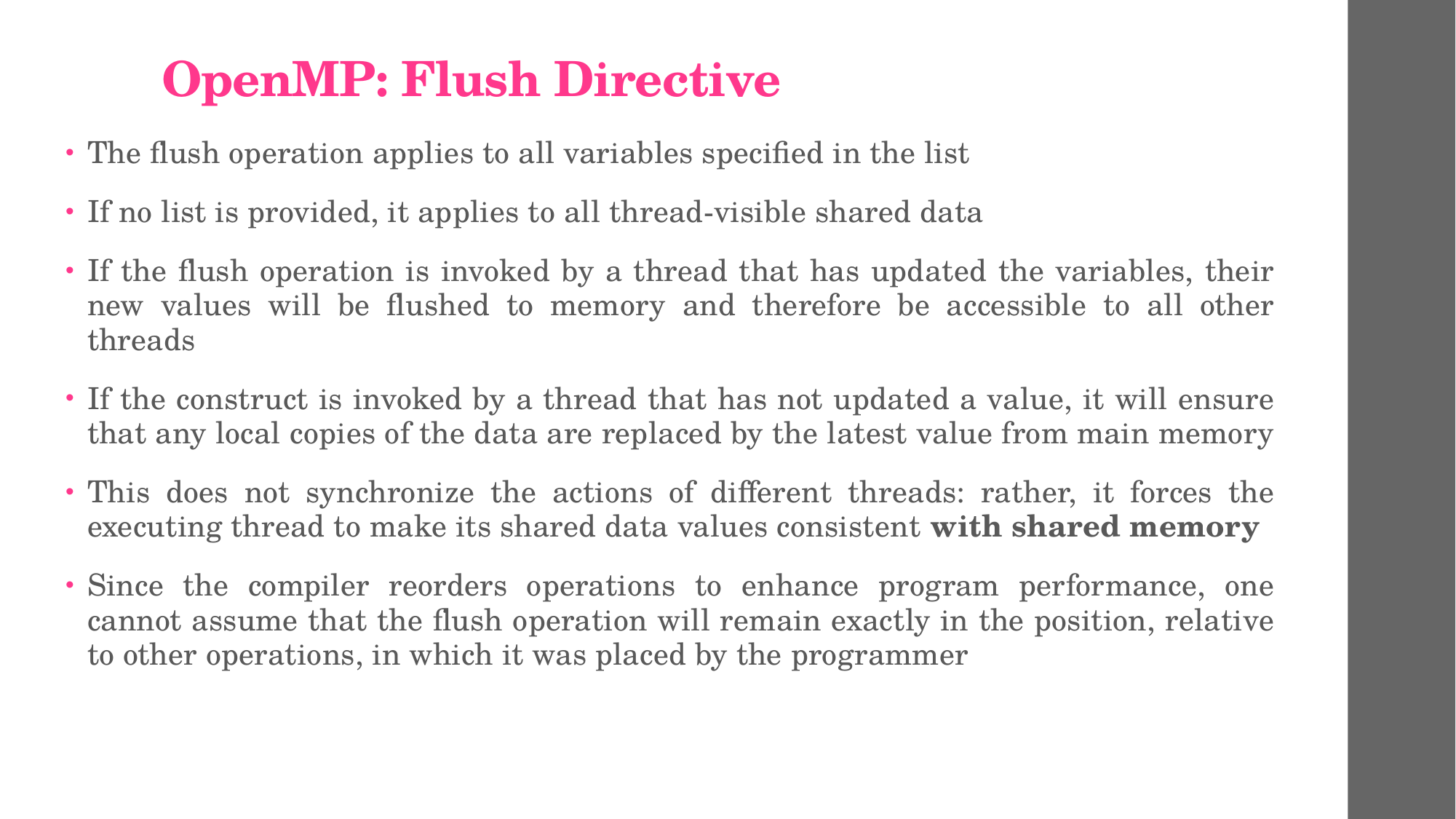

# OpenMP: Flush Directive
The flush operation applies to all variables specified in the list
If no list is provided, it applies to all thread-visible shared data
If the flush operation is invoked by a thread that has updated the variables, their new values will be flushed to memory and therefore be accessible to all other threads
If the construct is invoked by a thread that has not updated a value, it will ensure that any local copies of the data are replaced by the latest value from main memory
This does not synchronize the actions of different threads: rather, it forces the executing thread to make its shared data values consistent with shared memory
Since the compiler reorders operations to enhance program performance, one cannot assume that the flush operation will remain exactly in the position, relative to other operations, in which it was placed by the programmer